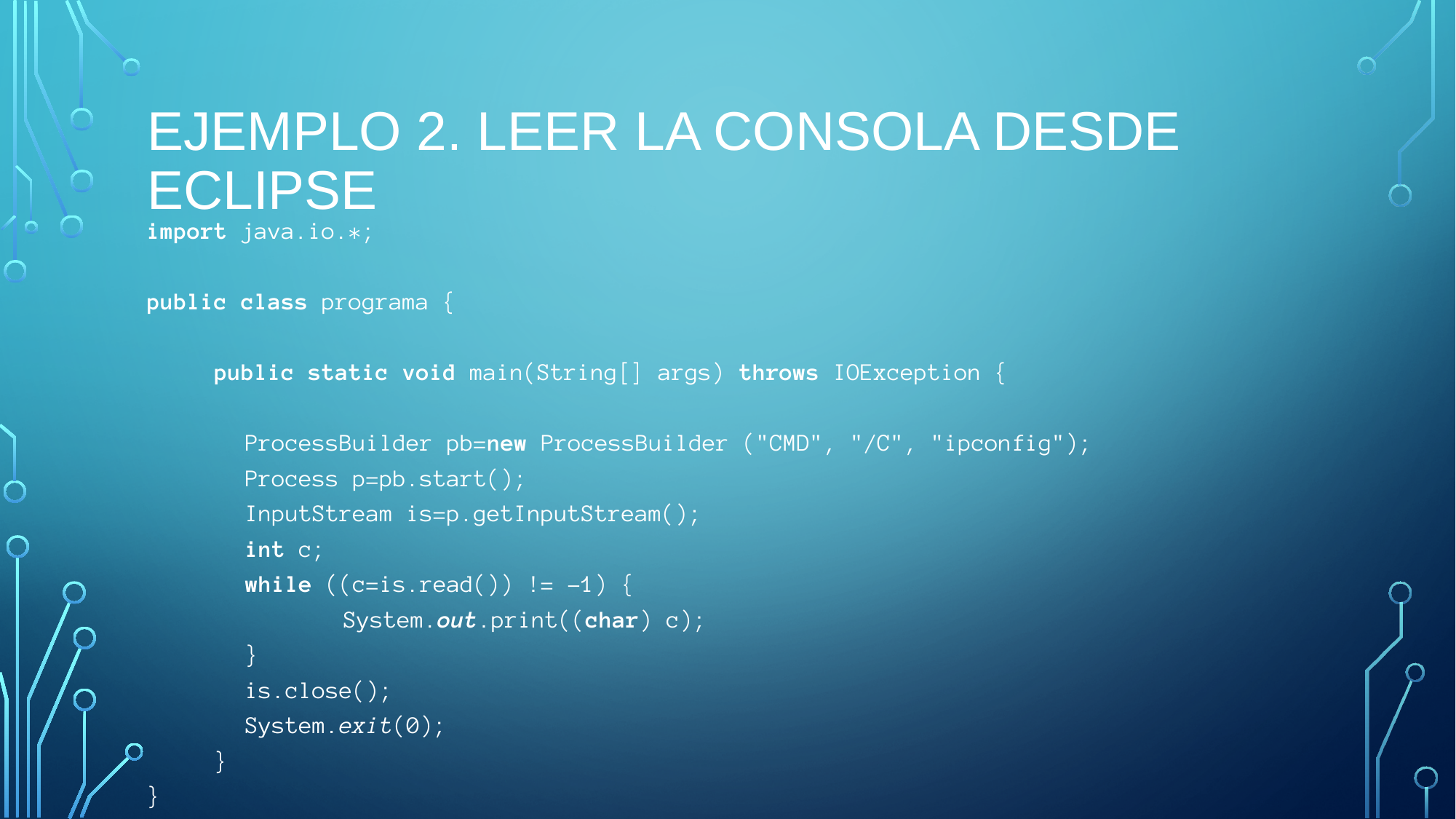

# Ejemplo 2. leer la consola desde eclipse
import java.io.*;

public class programa {

     public static void main(String[] args) throws IOException {
	ProcessBuilder pb=new ProcessBuilder ("CMD", "/C", "ipconfig");
	Process p=pb.start();
	InputStream is=p.getInputStream();
	int c;
	while ((c=is.read()) != -1) {
		System.out.print((char) c);
	}
	is.close();
	System.exit(0);
     }
}